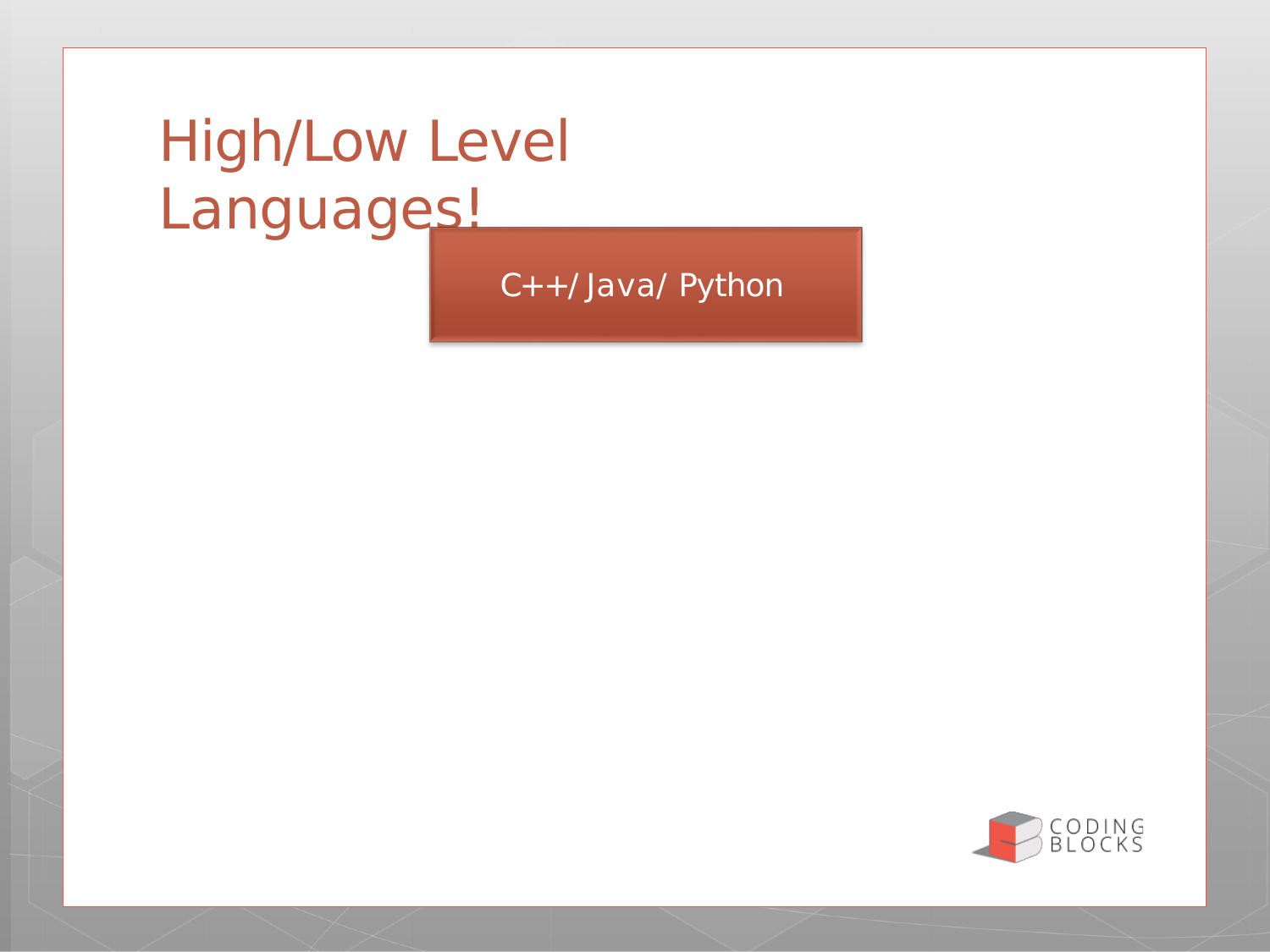

High/Low Level Languages!

C++/ Java/ Python
Assembly language
Machine Code